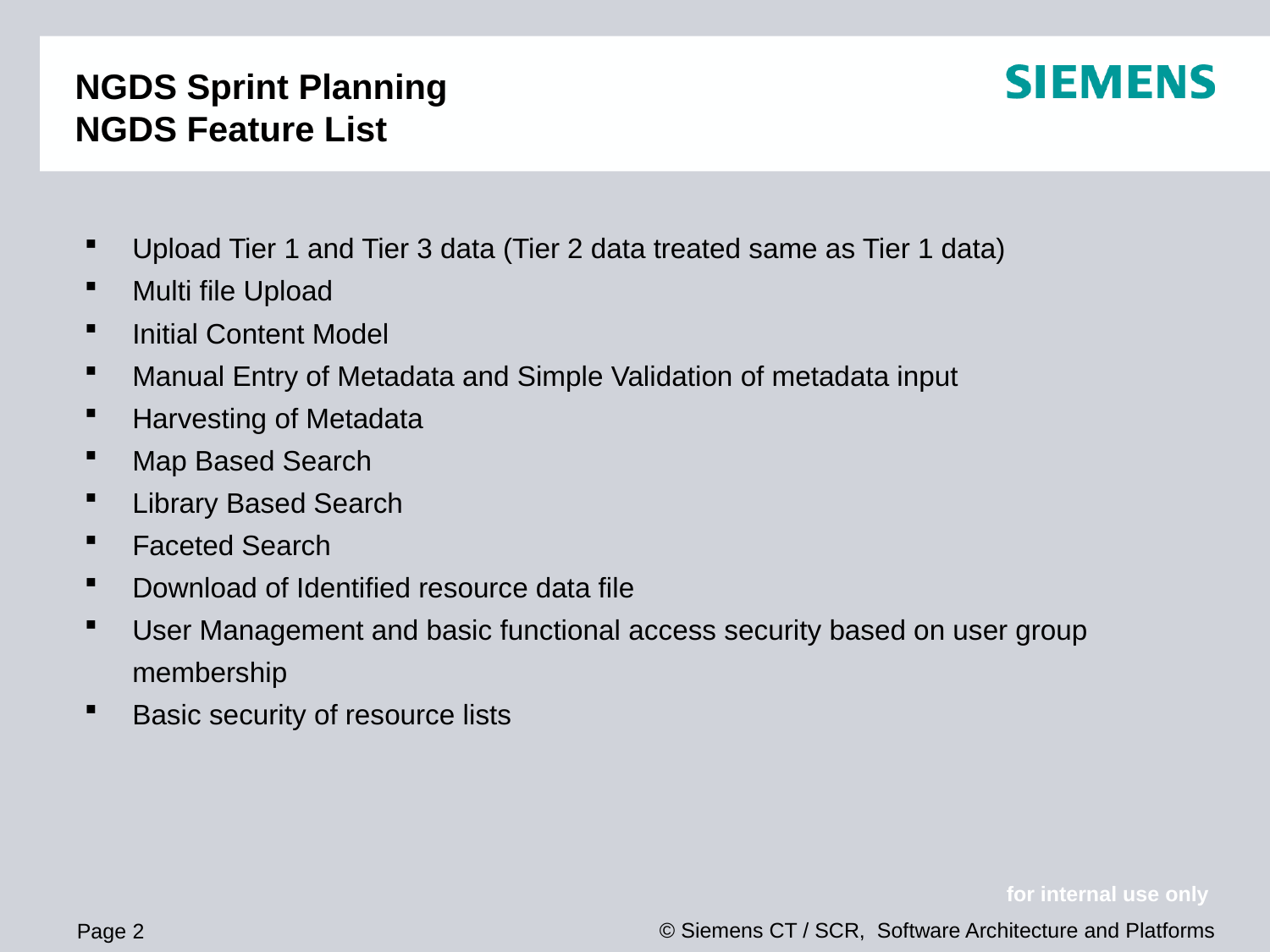

# NGDS Sprint Planning NGDS Feature List
Upload Tier 1 and Tier 3 data (Tier 2 data treated same as Tier 1 data)
Multi file Upload
Initial Content Model
Manual Entry of Metadata and Simple Validation of metadata input
Harvesting of Metadata
Map Based Search
Library Based Search
Faceted Search
Download of Identified resource data file
User Management and basic functional access security based on user group membership
Basic security of resource lists